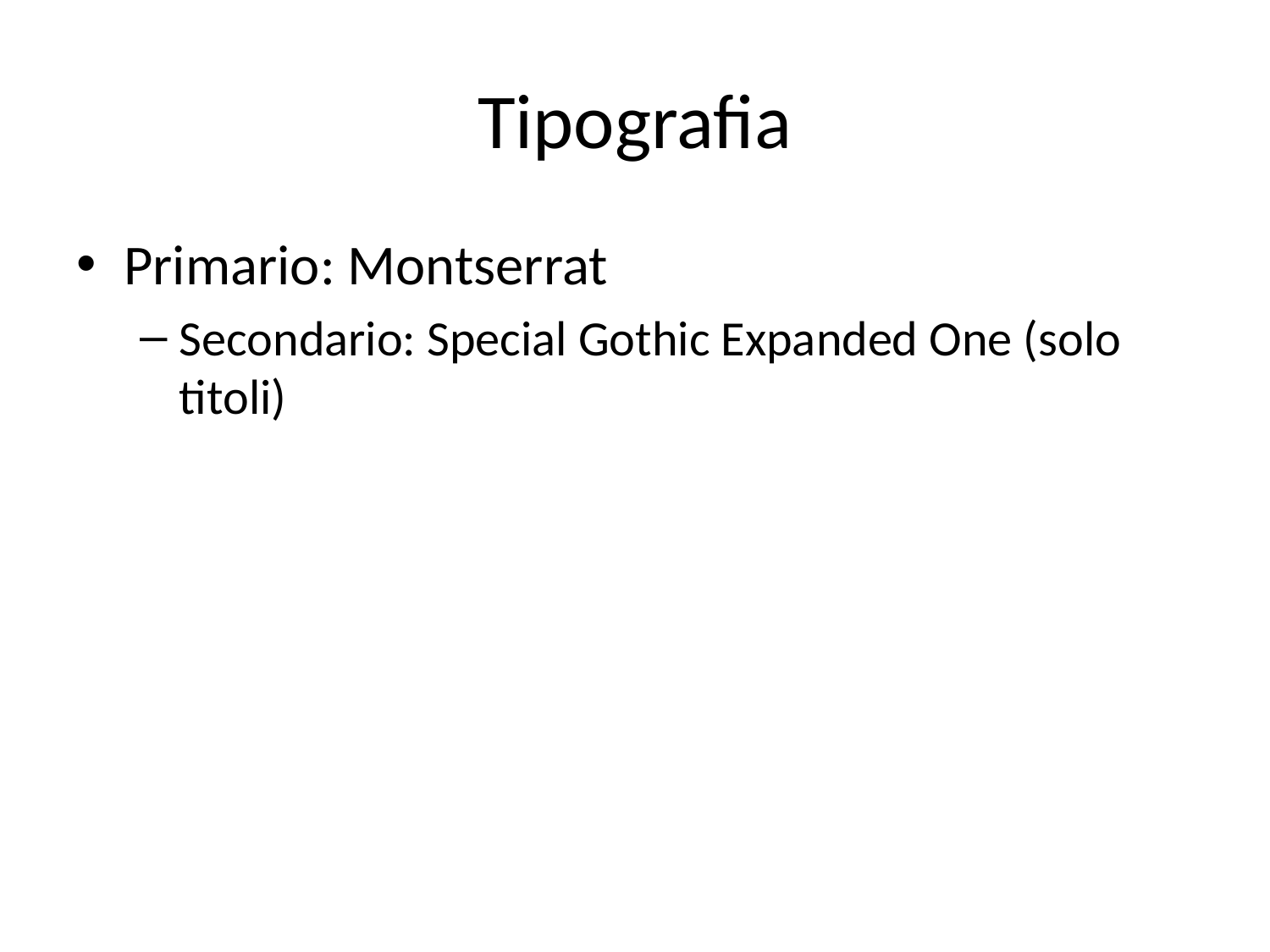

# Tipografia
Primario: Montserrat
Secondario: Special Gothic Expanded One (solo titoli)